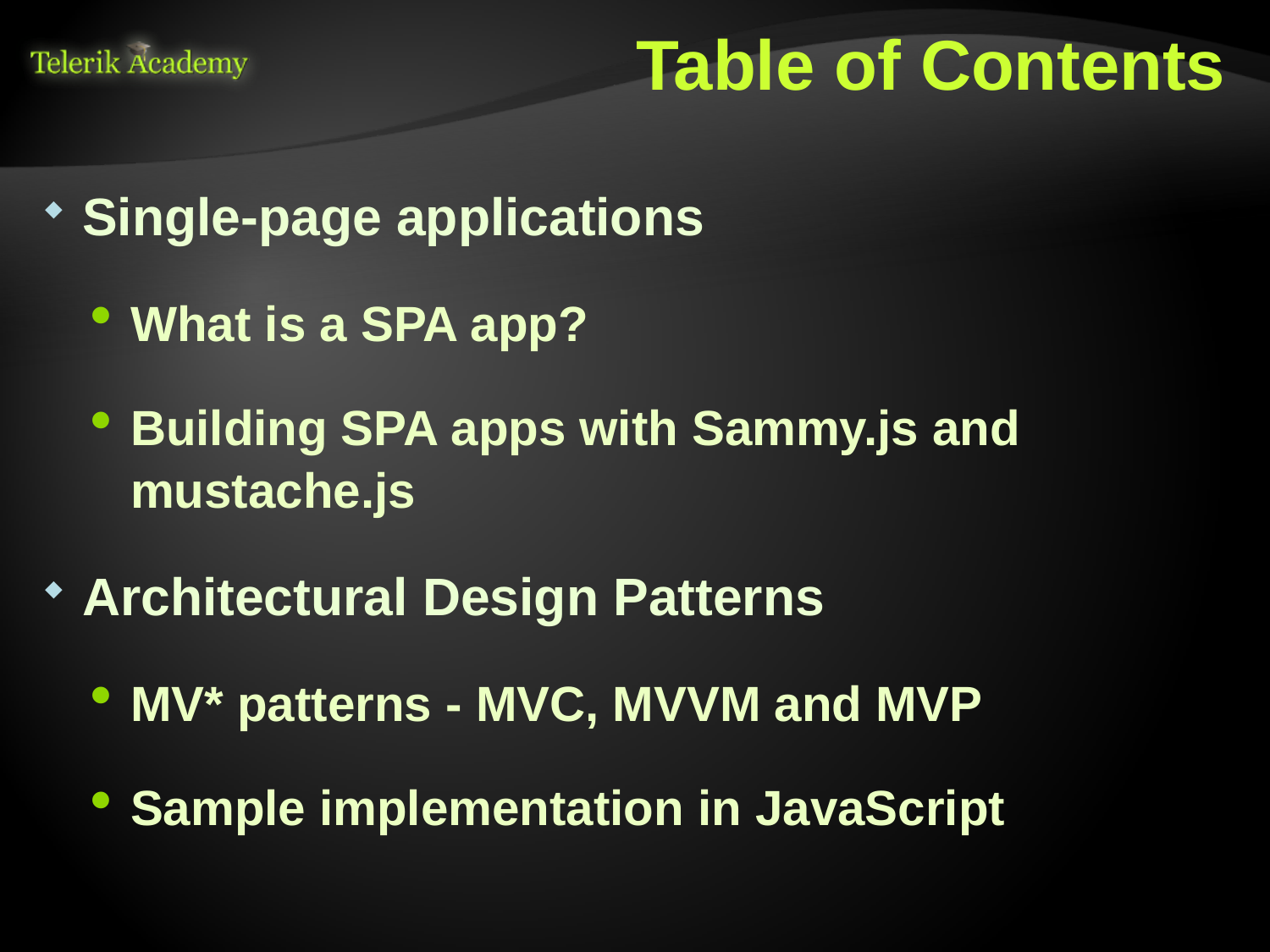

# Table of Contents
Single-page applications
What is a SPA app?
Building SPA apps with Sammy.js and mustache.js
Architectural Design Patterns
MV* patterns - MVC, MVVM and MVP
Sample implementation in JavaScript